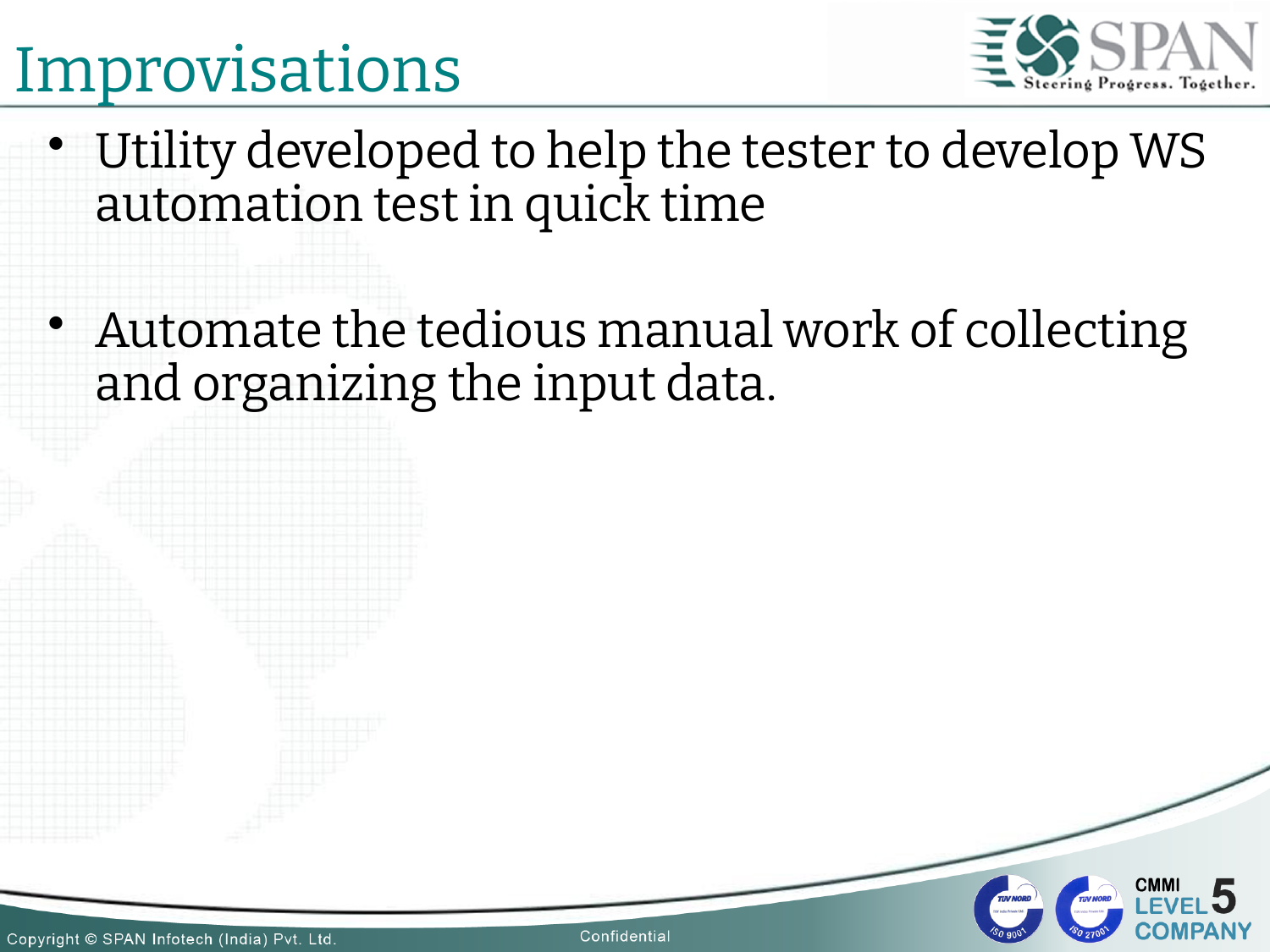

# Improvisations
Utility developed to help the tester to develop WS automation test in quick time

Automate the tedious manual work of collecting and organizing the input data.